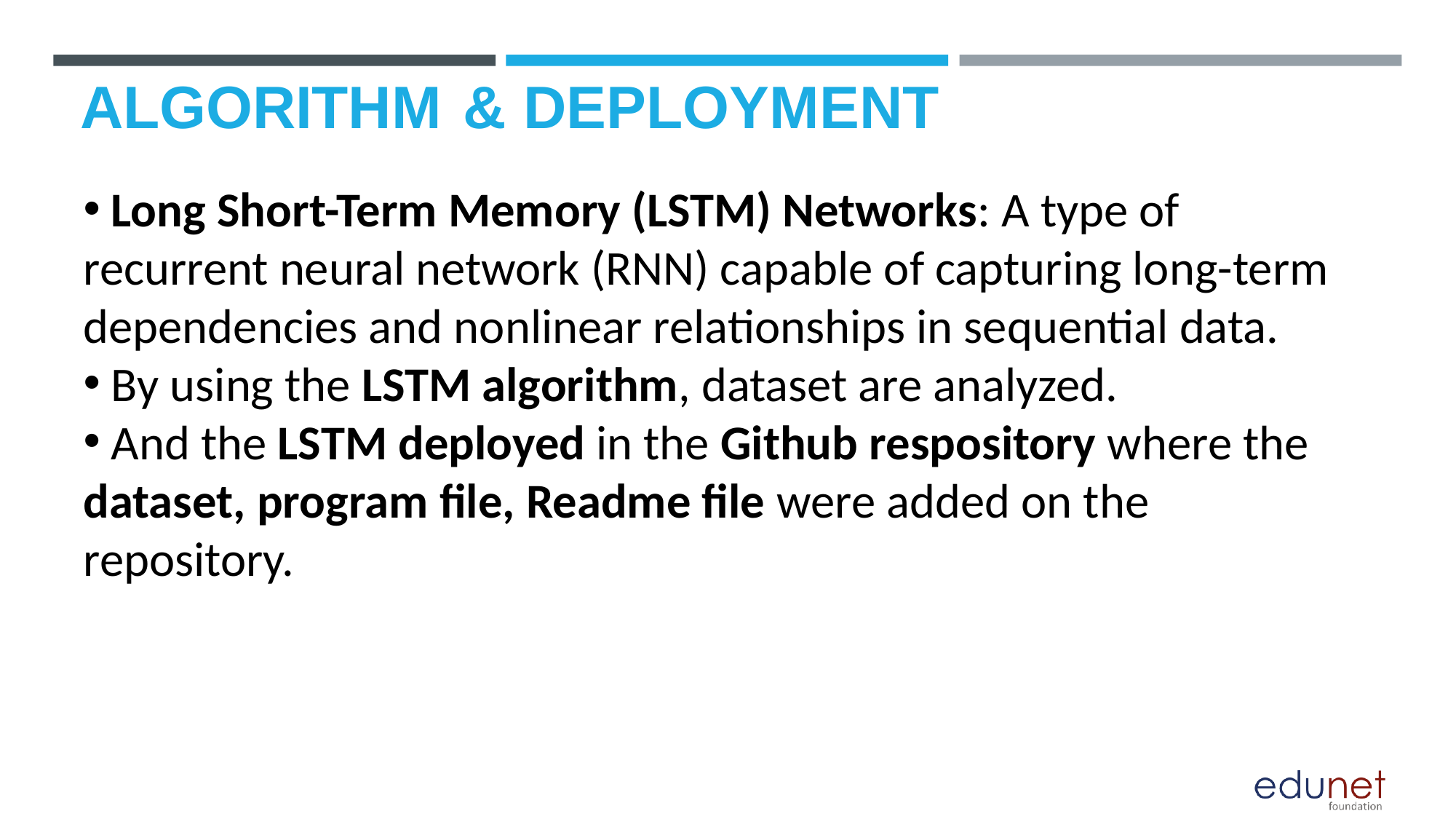

# ALGORITHM & DEPLOYMENT
 Long Short-Term Memory (LSTM) Networks: A type of recurrent neural network (RNN) capable of capturing long-term dependencies and nonlinear relationships in sequential data.
 By using the LSTM algorithm, dataset are analyzed.
 And the LSTM deployed in the Github respository where the dataset, program file, Readme file were added on the repository.